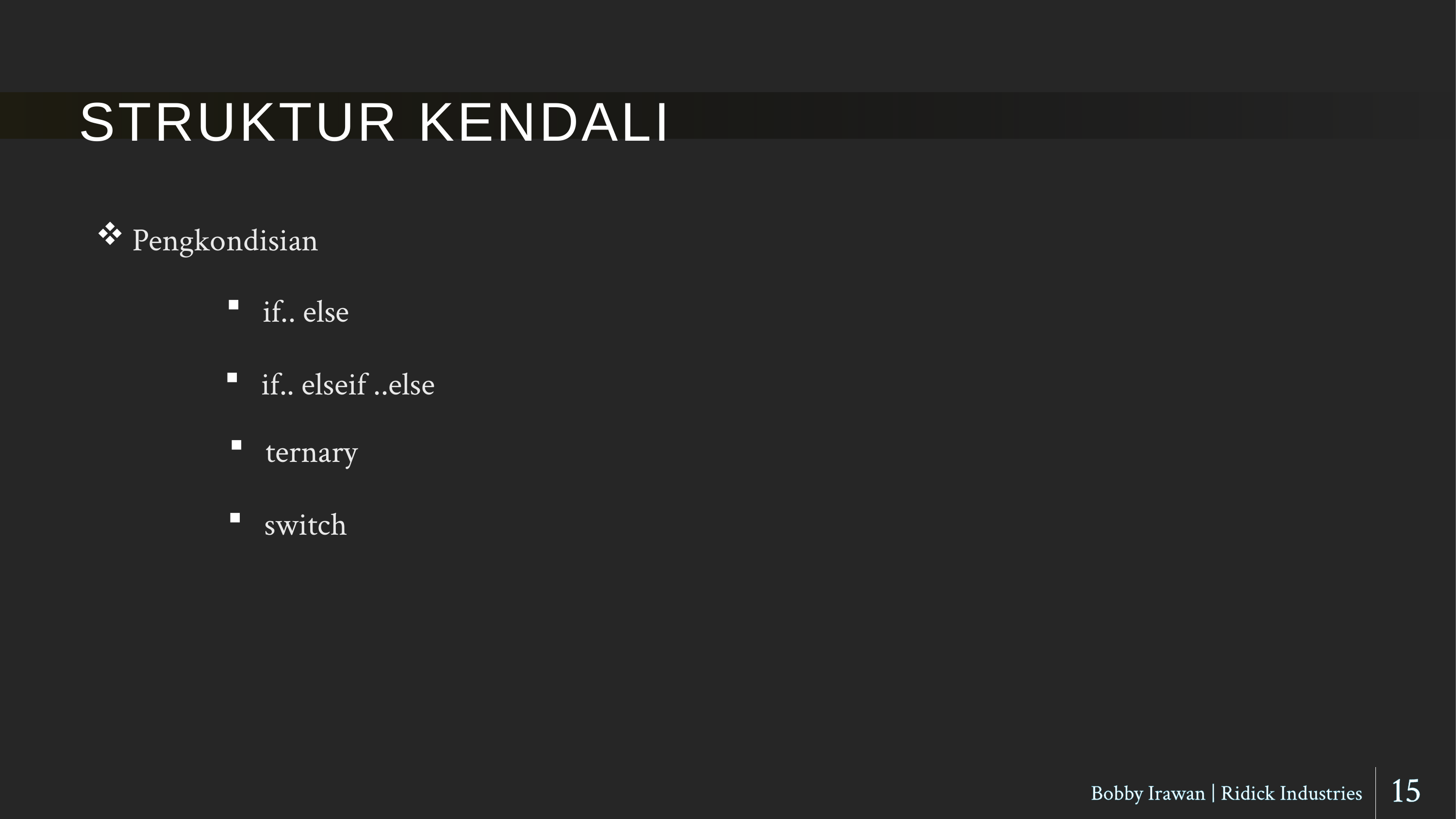

# STRUKTUR KENDALI
Pengkondisian
if.. else
if.. elseif ..else
ternary
switch
Bobby Irawan | Ridick Industries
15